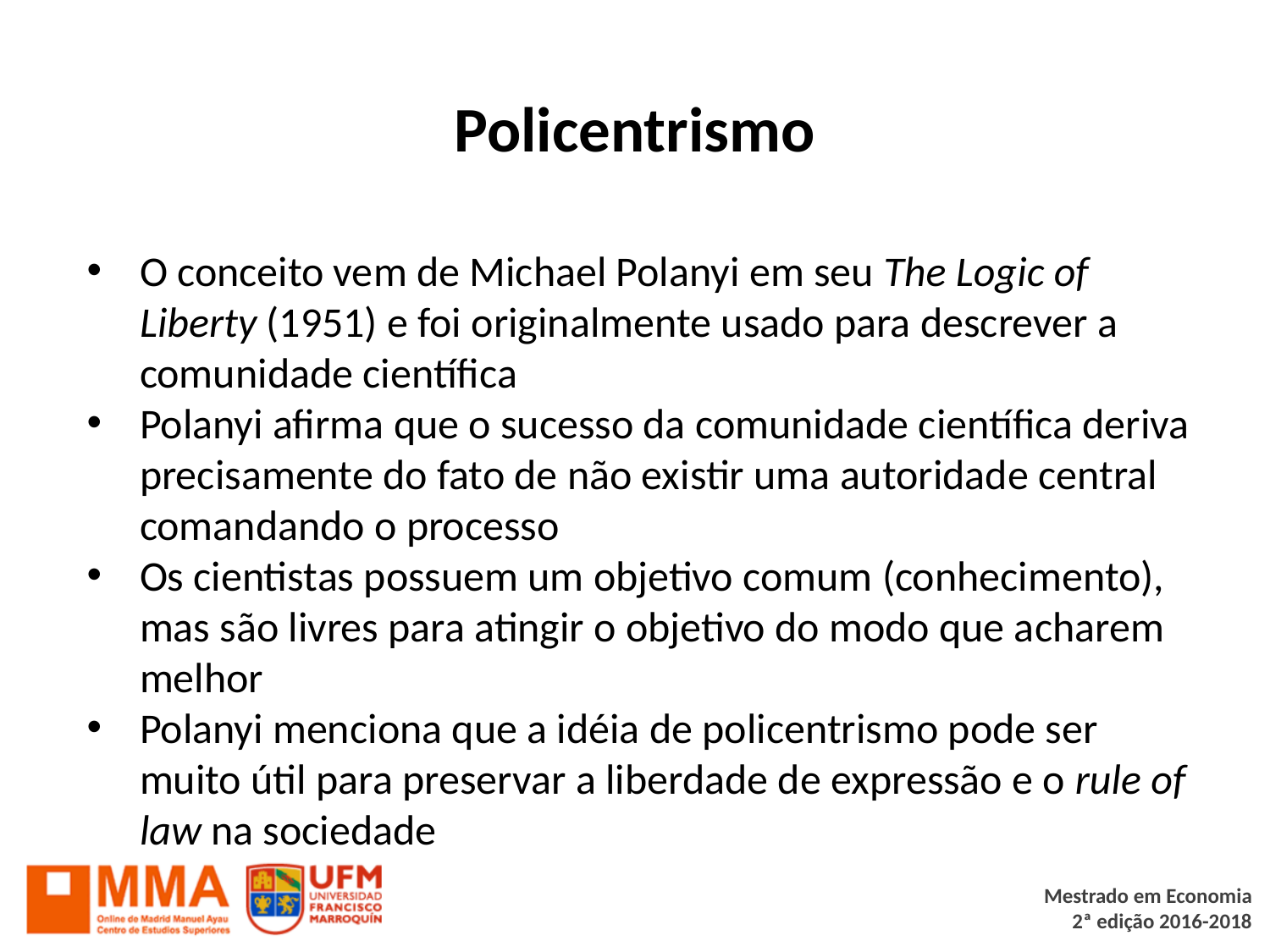

# Policentrismo
O conceito vem de Michael Polanyi em seu The Logic of Liberty (1951) e foi originalmente usado para descrever a comunidade científica
Polanyi afirma que o sucesso da comunidade científica deriva precisamente do fato de não existir uma autoridade central comandando o processo
Os cientistas possuem um objetivo comum (conhecimento), mas são livres para atingir o objetivo do modo que acharem melhor
Polanyi menciona que a idéia de policentrismo pode ser muito útil para preservar a liberdade de expressão e o rule of law na sociedade